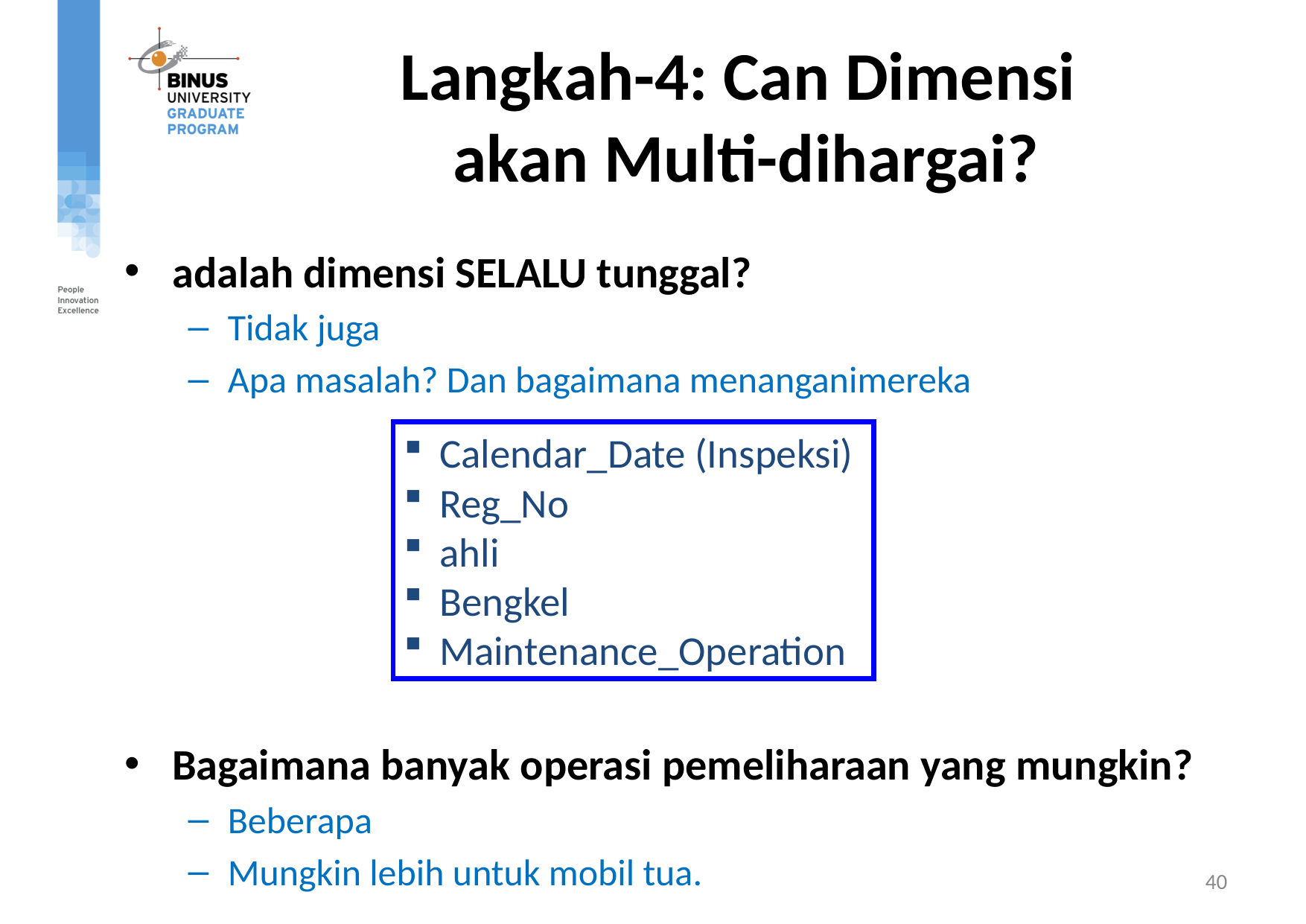

# Langkah-4: Can Dimensi akan Multi-dihargai?
adalah dimensi SELALU tunggal?
Tidak juga
Apa masalah? Dan bagaimana menanganimereka

Bagaimana banyak operasi pemeliharaan yang mungkin?
Beberapa
Mungkin lebih untuk mobil tua.

 Calendar_Date (Inspeksi)
 Reg_No
 ahli
 Bengkel
 Maintenance_Operation
40